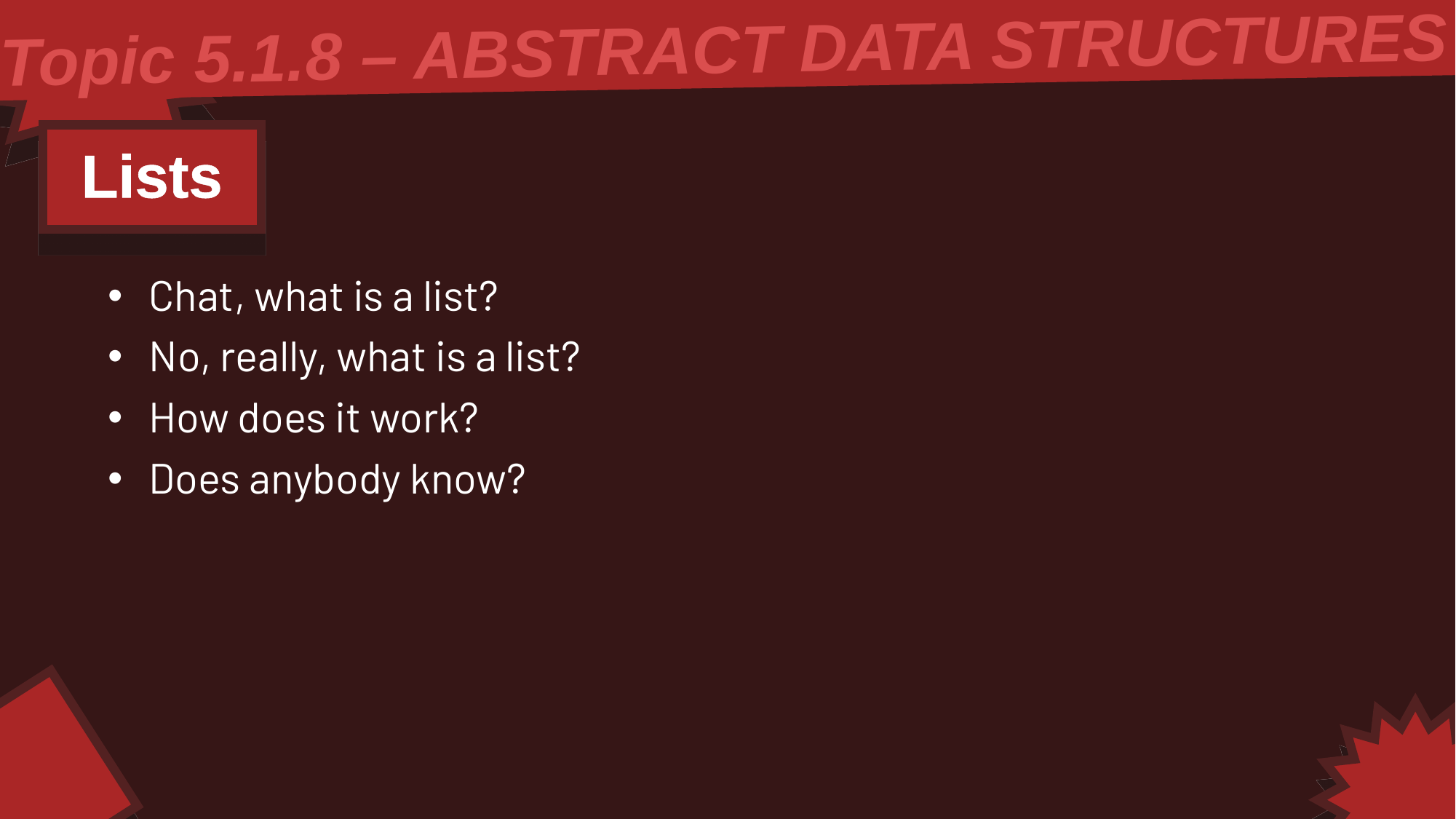

Topic 5.1.8 – ABSTRACT DATA STRUCTURES

Lists
Chat, what is a list?
No, really, what is a list?
How does it work?
Does anybody know?